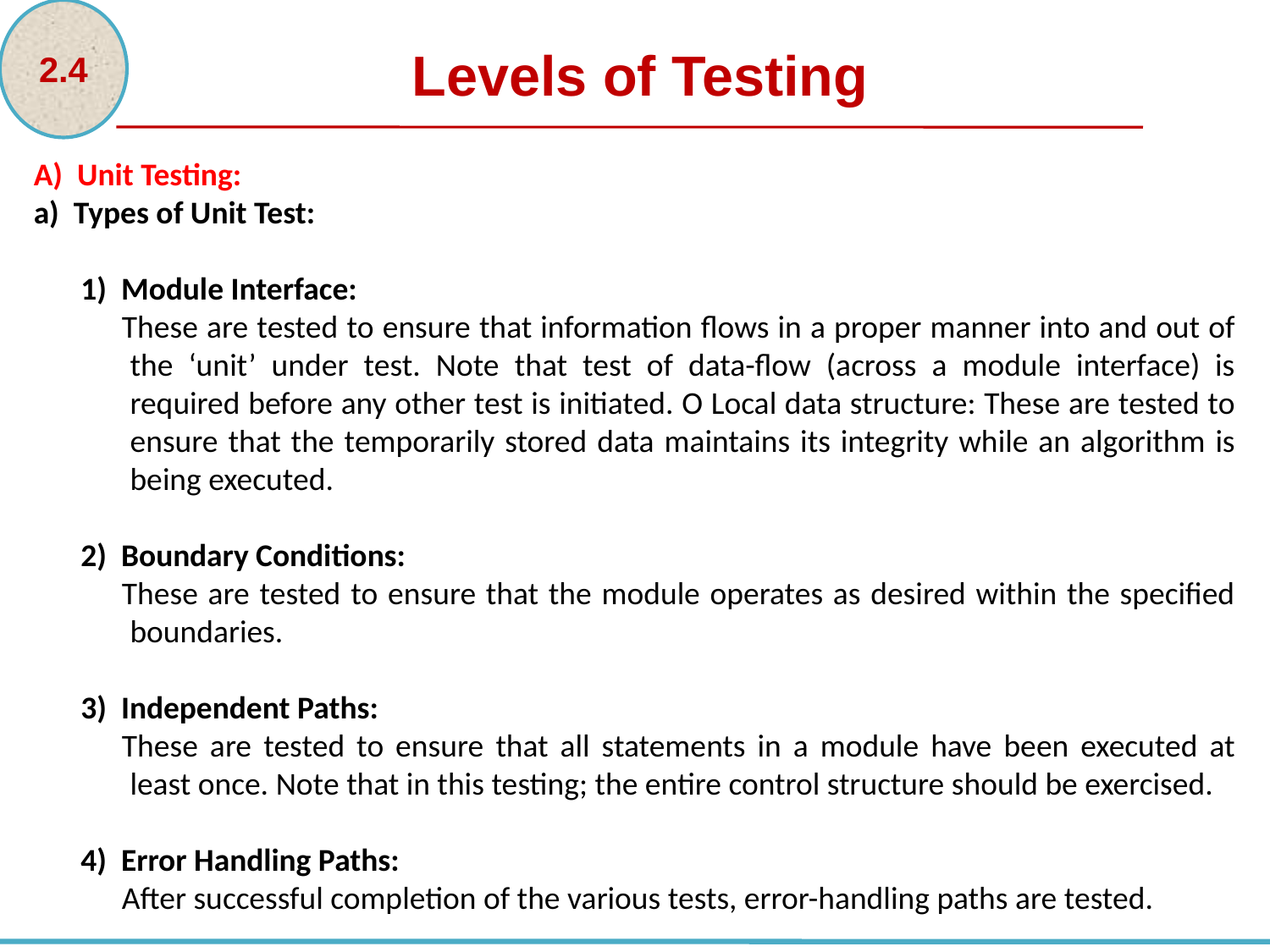

2.4
Levels of Testing
A)  Unit Testing:
a)  Types of Unit Test:

1)  Module Interface:
These are tested to ensure that information flows in a proper manner into and out of the ‘unit’ under test. Note that test of data-flow (across a module interface) is required before any other test is initiated. O Local data structure: These are tested to ensure that the temporarily stored data maintains its integrity while an algorithm is being executed.

2)  Boundary Conditions:
These are tested to ensure that the module operates as desired within the specified boundaries.

3)  Independent Paths:
These are tested to ensure that all statements in a module have been executed at least once. Note that in this testing; the entire control structure should be exercised.

4)  Error Handling Paths:
After successful completion of the various tests, error-handling paths are tested.